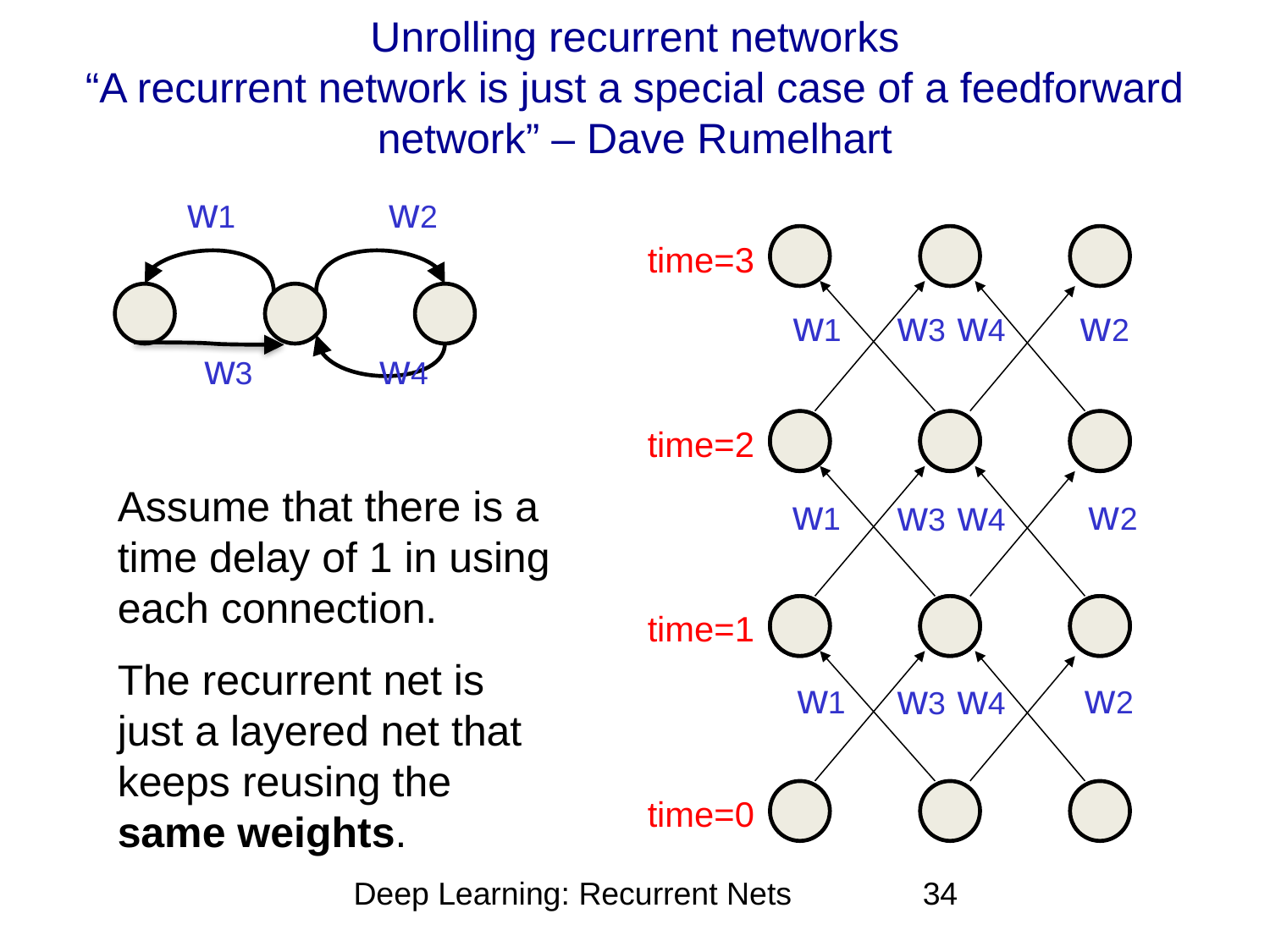

# Unrolling recurrent networks “A recurrent network is just a special case of a feedforward network” – Dave Rumelhart
w1             w2

time=3

w1                     w2
w3 w4
w3           w4

time=2

Assume that there is a time delay of 1 in using each connection.
The recurrent net is just a layered net that keeps reusing the same weights.
w1                     w2
w3 w4

time=1

w1                     w2
w3 w4

time=0
Deep Learning: Recurrent Nets
34